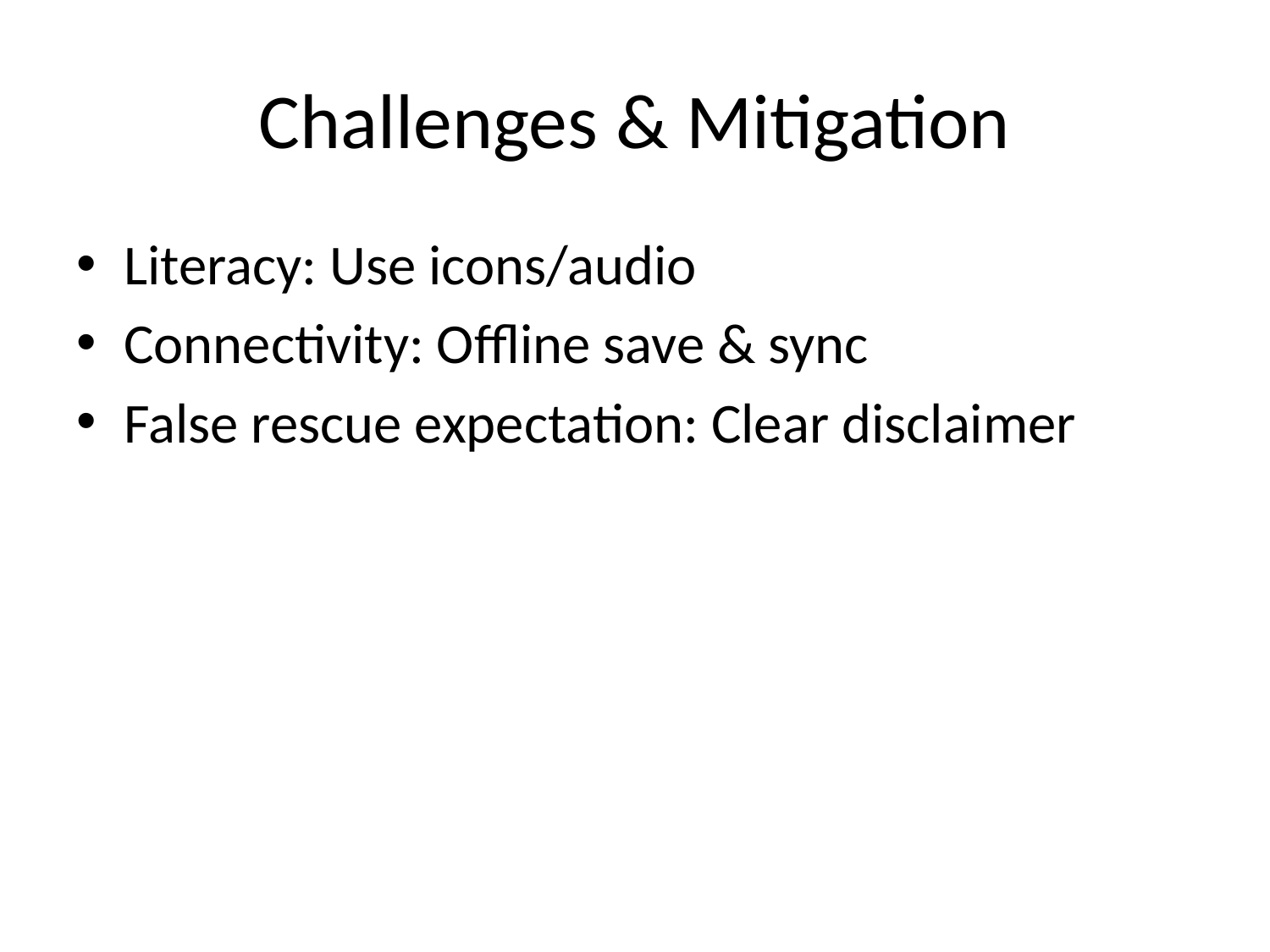

# Challenges & Mitigation
Literacy: Use icons/audio
Connectivity: Offline save & sync
False rescue expectation: Clear disclaimer